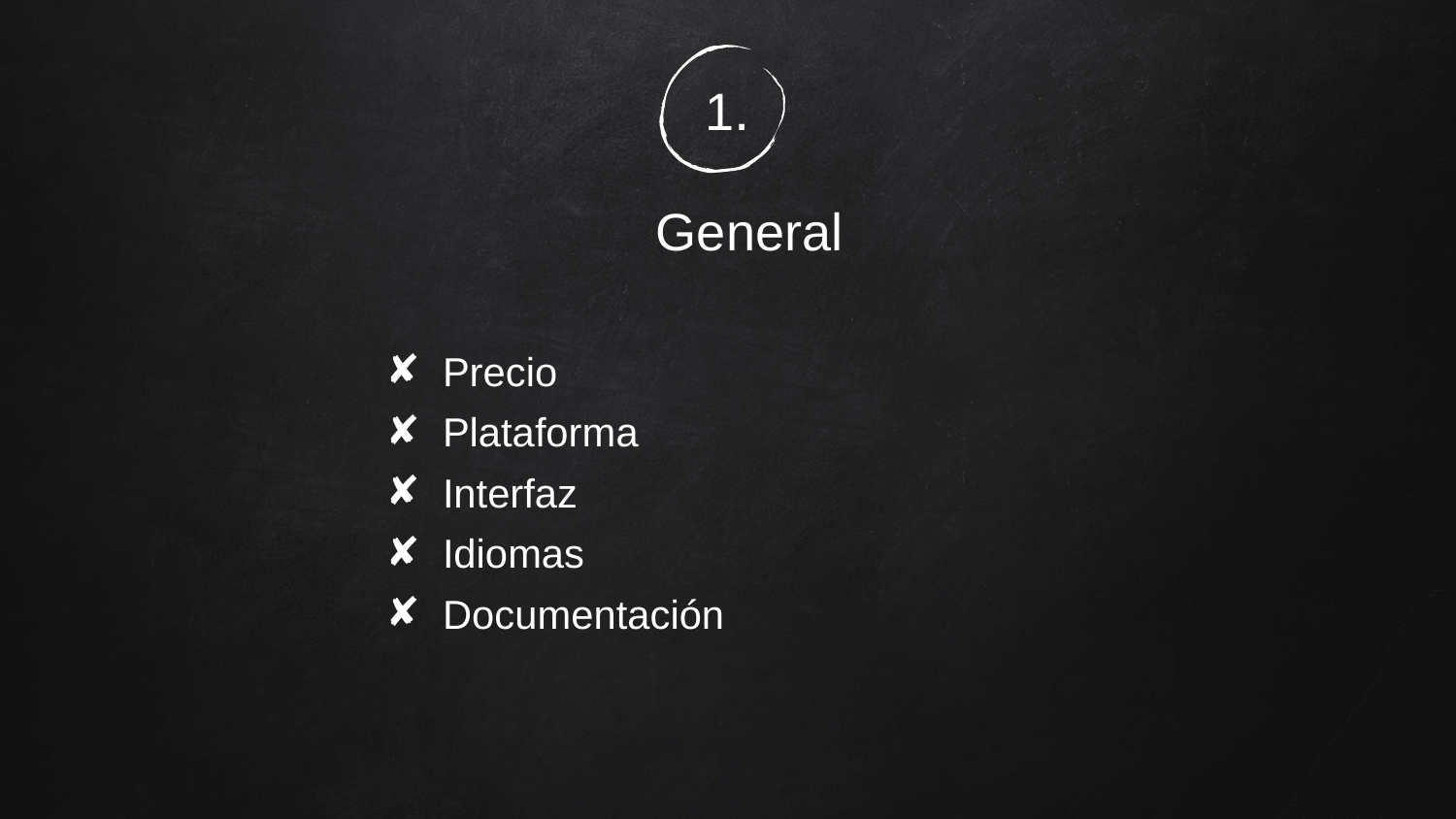

1.
# General
Precio
Plataforma
Interfaz
Idiomas
Documentación